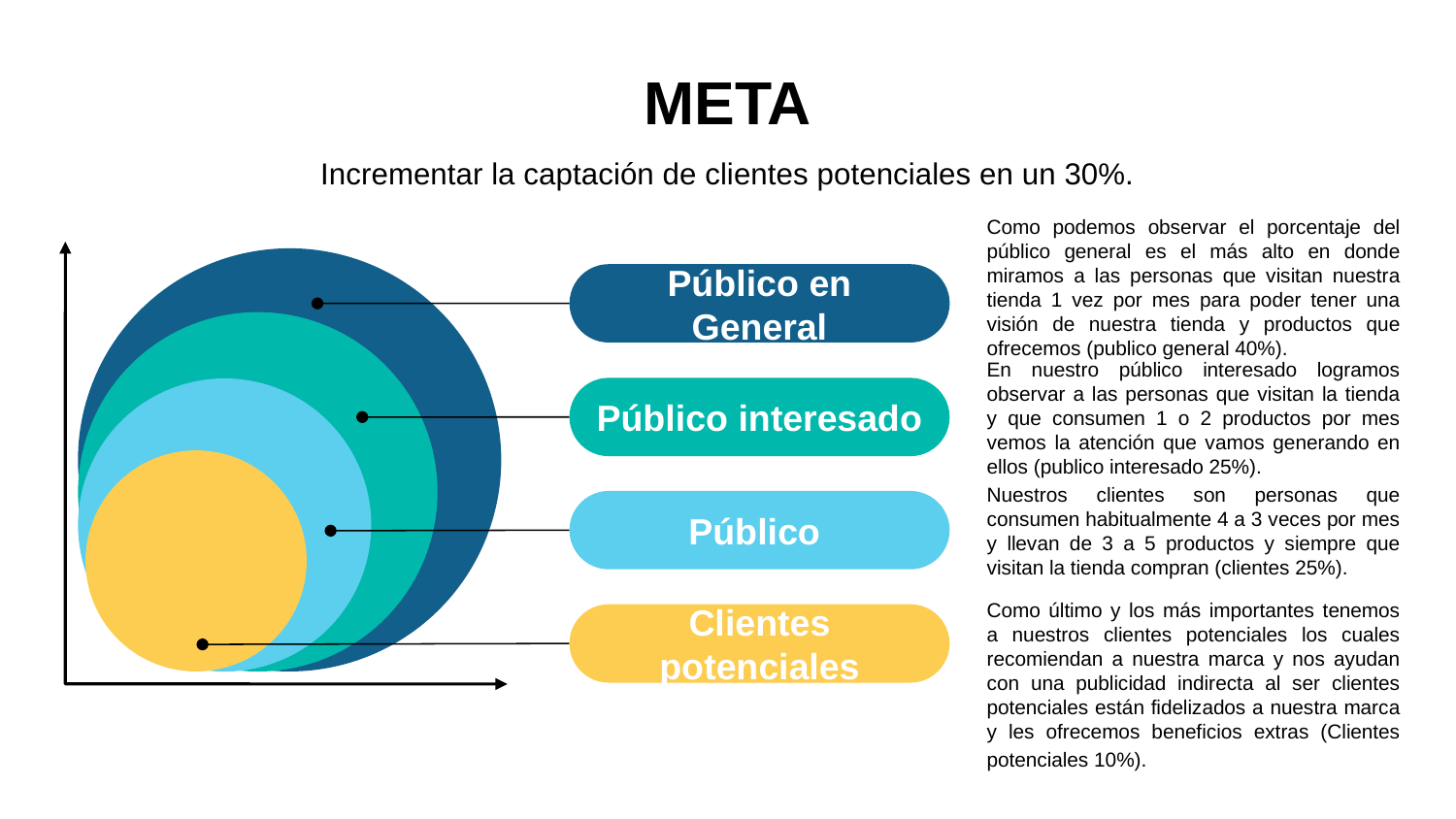

# META
Incrementar la captación de clientes potenciales en un 30%.

Como podemos observar el porcentaje del público general es el más alto en donde miramos a las personas que visitan nuestra tienda 1 vez por mes para poder tener una visión de nuestra tienda y productos que ofrecemos (publico general 40%).
Público en General

En nuestro público interesado logramos observar a las personas que visitan la tienda y que consumen 1 o 2 productos por mes vemos la atención que vamos generando en ellos (publico interesado 25%).
Público interesado

Nuestros clientes son personas que consumen habitualmente 4 a 3 veces por mes y llevan de 3 a 5 productos y siempre que visitan la tienda compran (clientes 25%).
Público

Como último y los más importantes tenemos a nuestros clientes potenciales los cuales recomiendan a nuestra marca y nos ayudan con una publicidad indirecta al ser clientes potenciales están fidelizados a nuestra marca y les ofrecemos beneficios extras (Clientes potenciales 10%).
Clientes potenciales